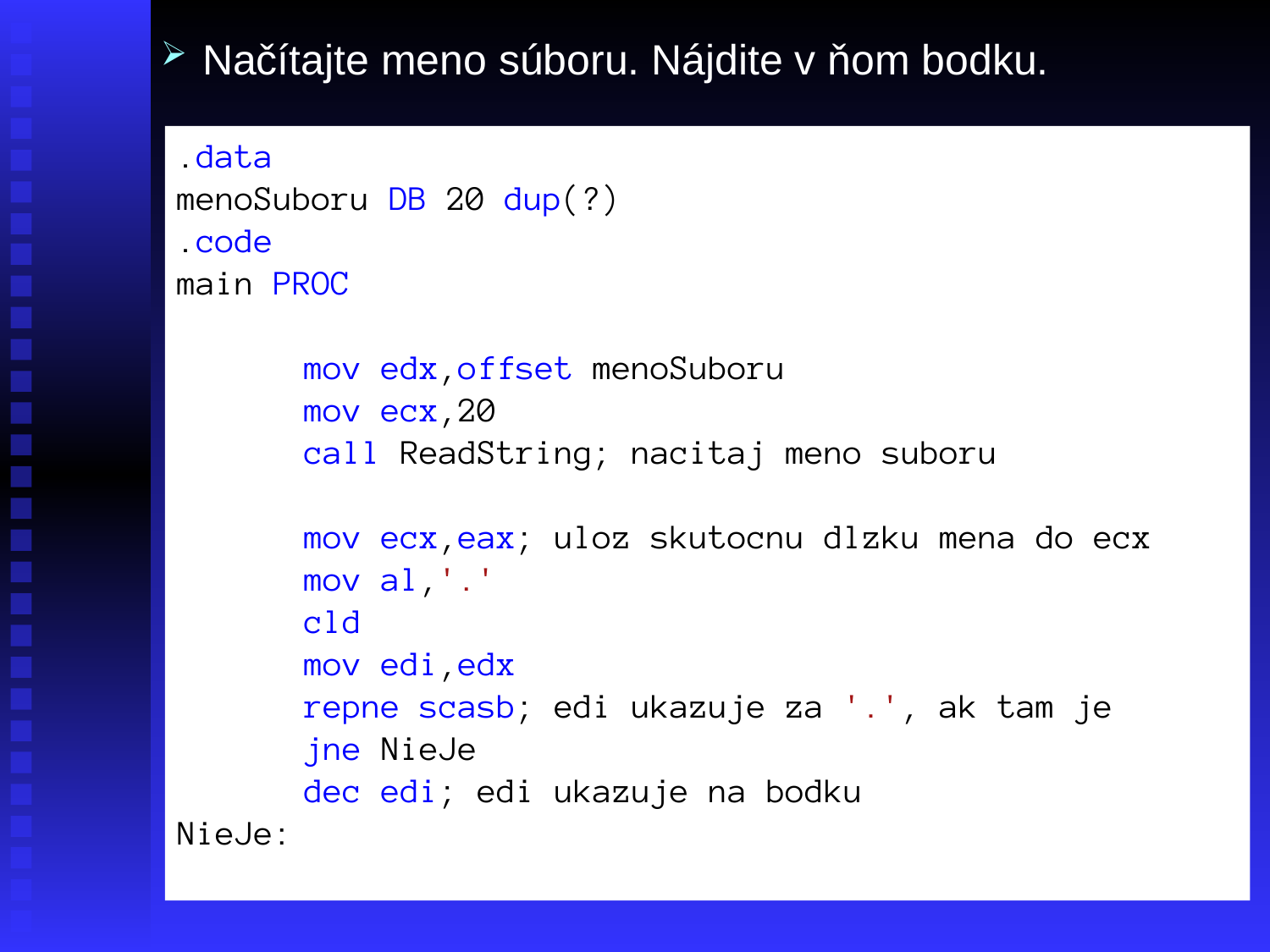

Načítajte meno súboru. Nájdite v ňom bodku.
.data
menoSuboru DB 20 dup(?)
.code
main PROC

	mov edx,offset menoSuboru
	mov ecx,20
	call ReadString; nacitaj meno suboru

	mov ecx,eax; uloz skutocnu dlzku mena do ecx
	mov al,'.'
	cld
	mov edi,edx
	repne scasb; edi ukazuje za '.', ak tam je
	jne NieJe
	dec edi; edi ukazuje na bodku
NieJe: